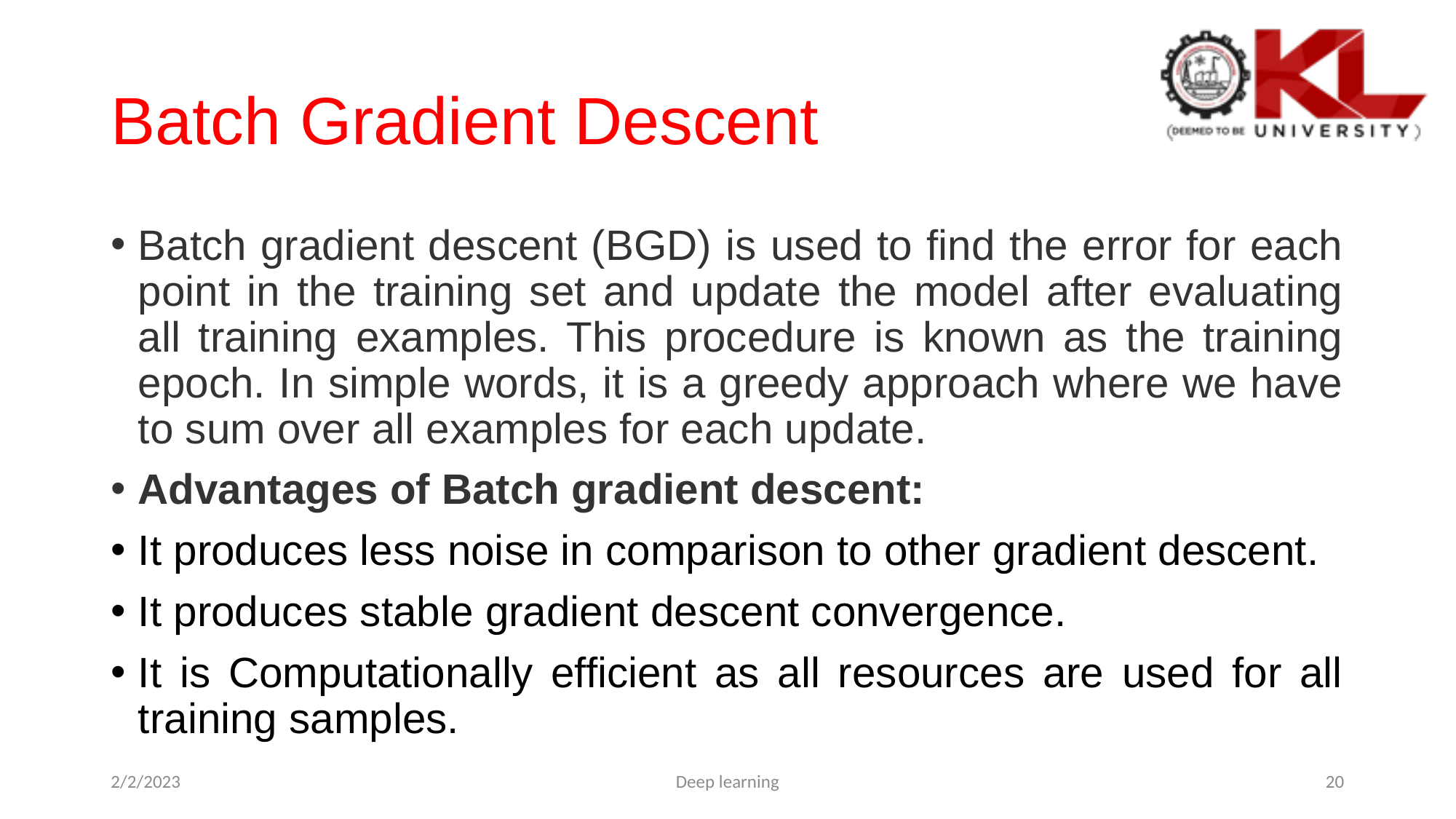

# Batch Gradient Descent
Batch gradient descent (BGD) is used to find the error for each point in the training set and update the model after evaluating all training examples. This procedure is known as the training epoch. In simple words, it is a greedy approach where we have to sum over all examples for each update.
Advantages of Batch gradient descent:
It produces less noise in comparison to other gradient descent.
It produces stable gradient descent convergence.
It is Computationally efficient as all resources are used for all training samples.

2/2/2023
Deep learning
20